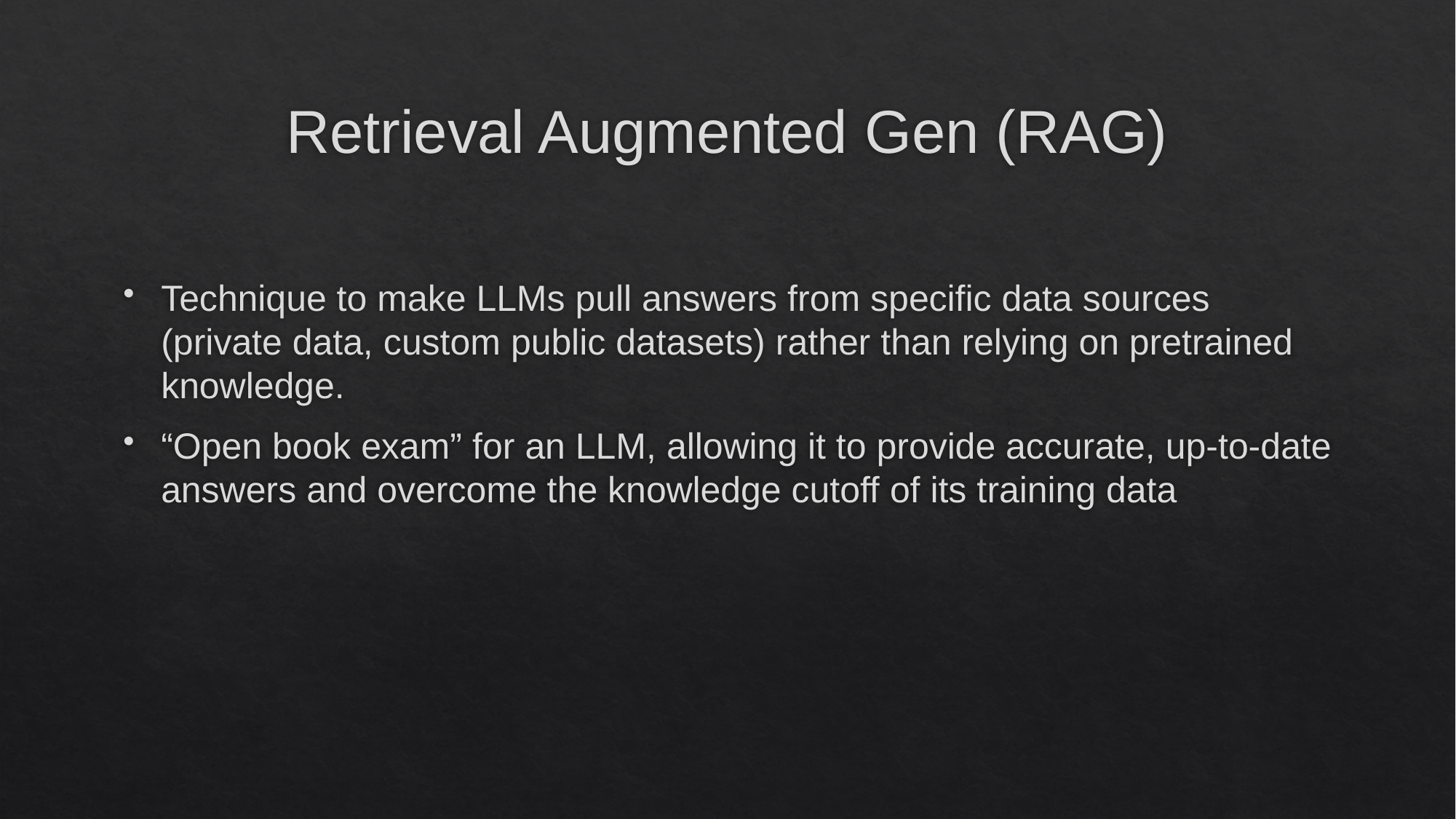

# Retrieval Augmented Gen (RAG)
Technique to make LLMs pull answers from specific data sources (private data, custom public datasets) rather than relying on pretrained knowledge.
“Open book exam” for an LLM, allowing it to provide accurate, up-to-date answers and overcome the knowledge cutoff of its training data